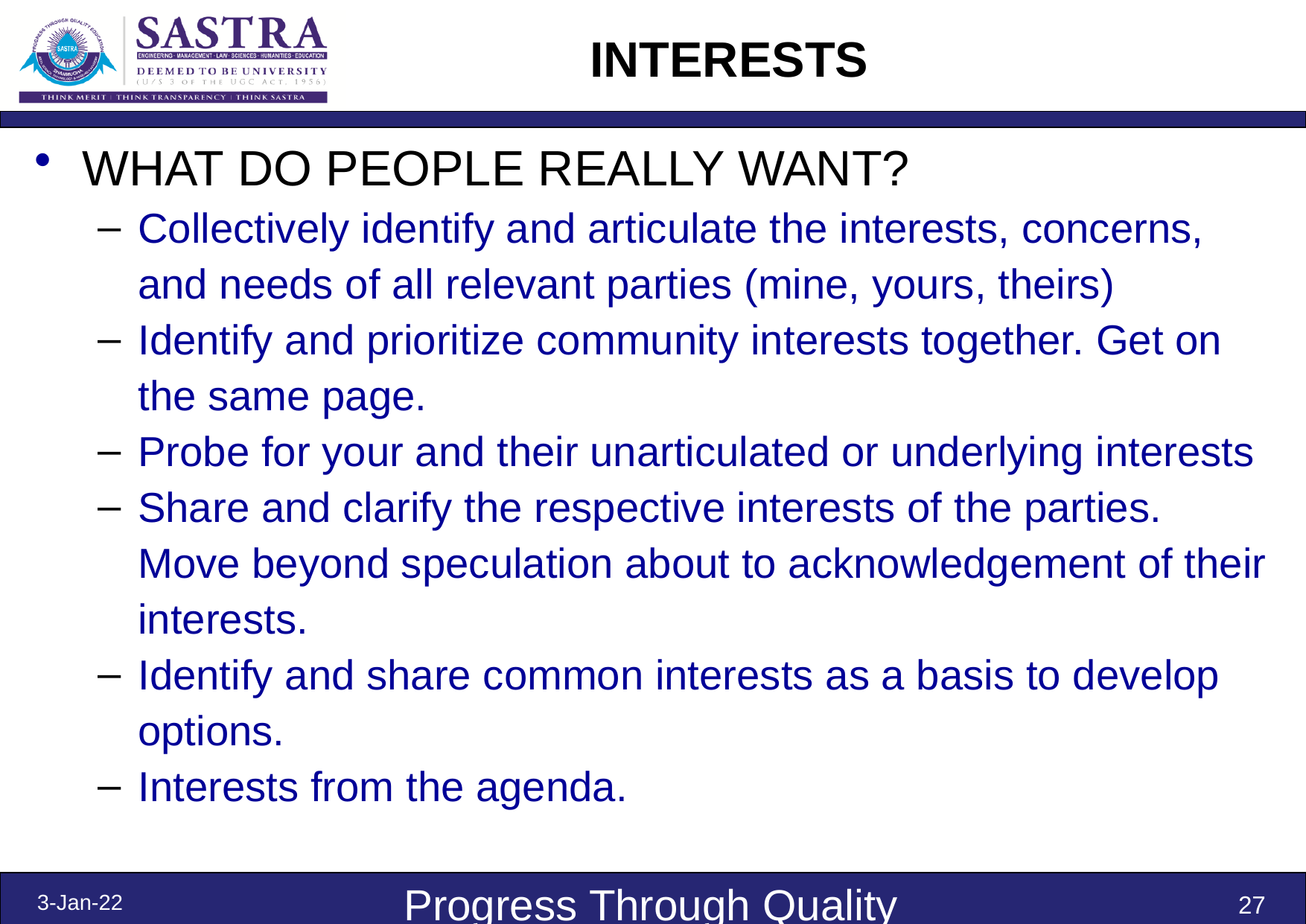

# INTERESTS
WHAT DO PEOPLE REALLY WANT?
Collectively identify and articulate the interests, concerns, and needs of all relevant parties (mine, yours, theirs)
Identify and prioritize community interests together. Get on the same page.
Probe for your and their unarticulated or underlying interests
Share and clarify the respective interests of the parties. Move beyond speculation about to acknowledgement of their interests.
Identify and share common interests as a basis to develop options.
Interests from the agenda.
3-Jan-22
27